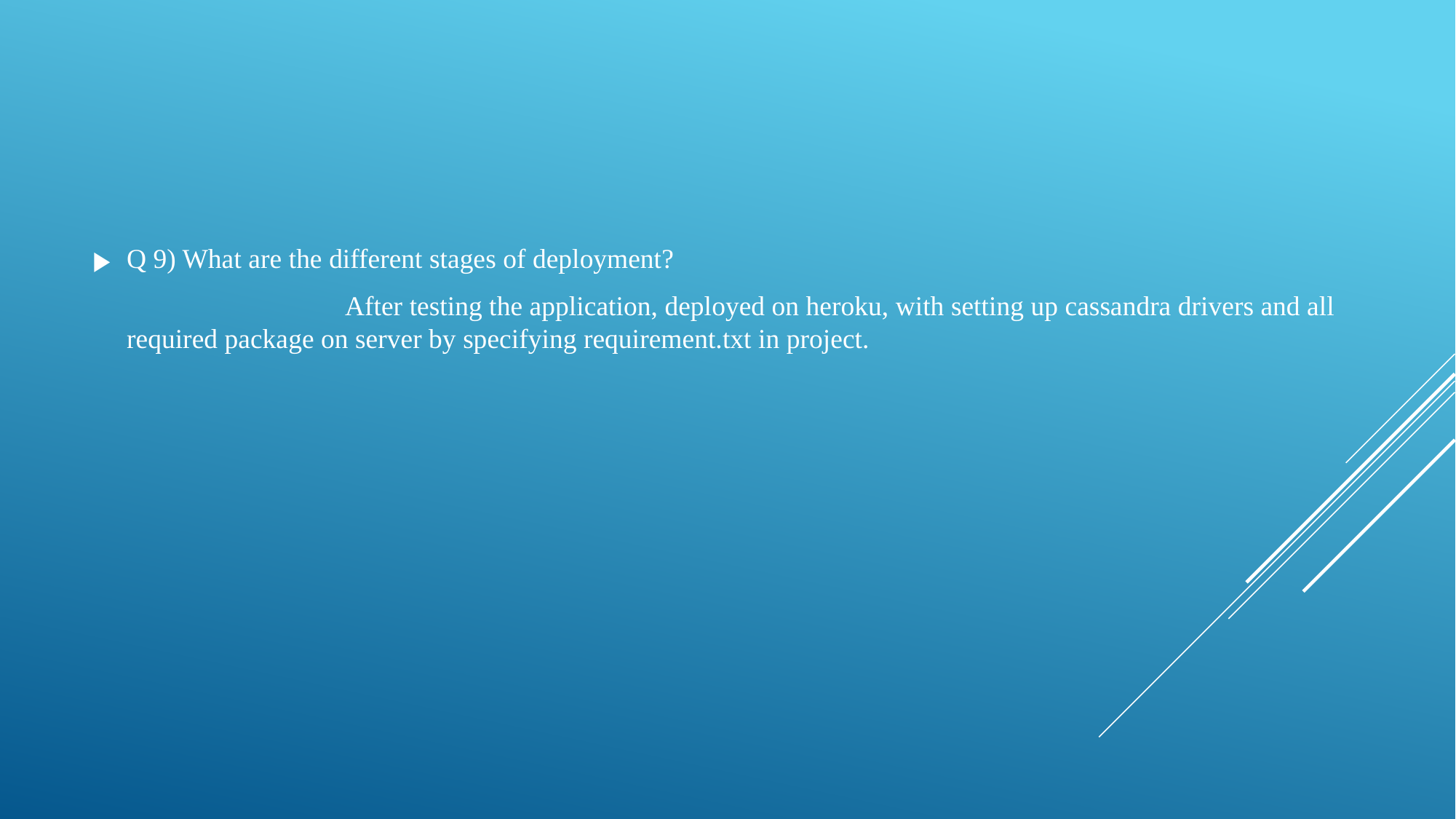

Q 9) What are the different stages of deployment?
			After testing the application, deployed on heroku, with setting up cassandra drivers and all required package on server by specifying requirement.txt in project.